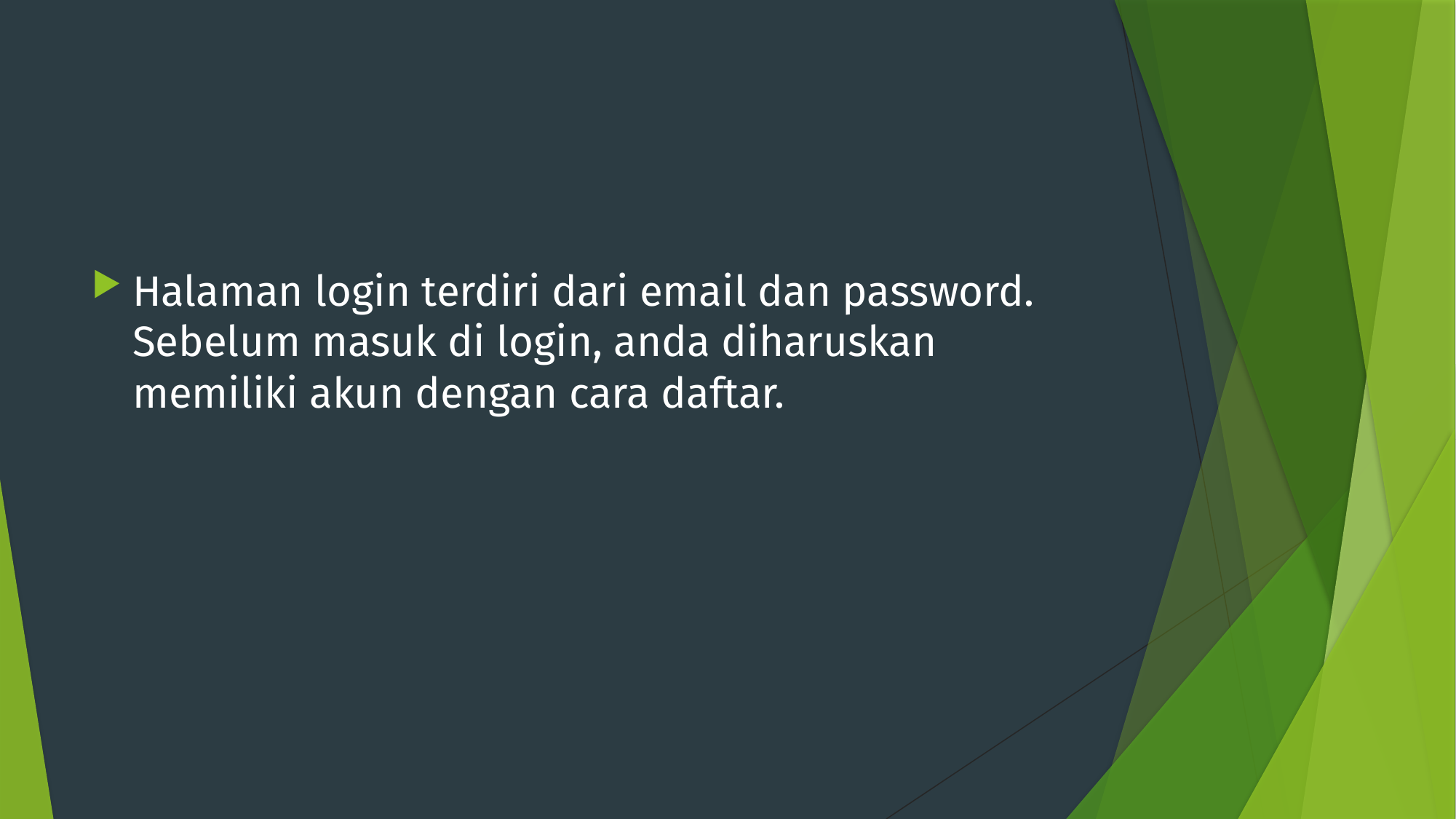

Halaman login terdiri dari email dan password. Sebelum masuk di login, anda diharuskan memiliki akun dengan cara daftar.